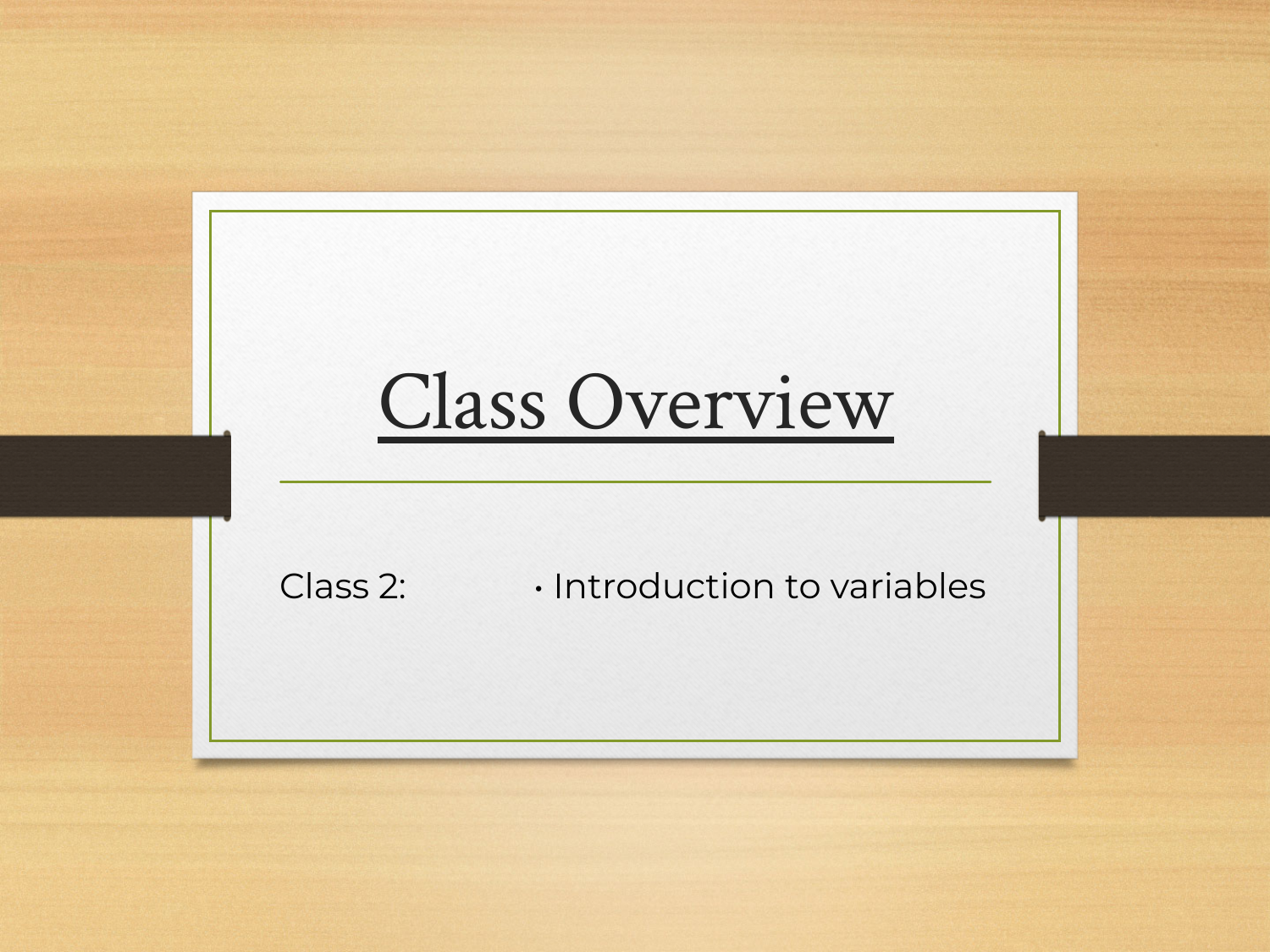

# Class Overview
Class 2: 	• Introduction to variables